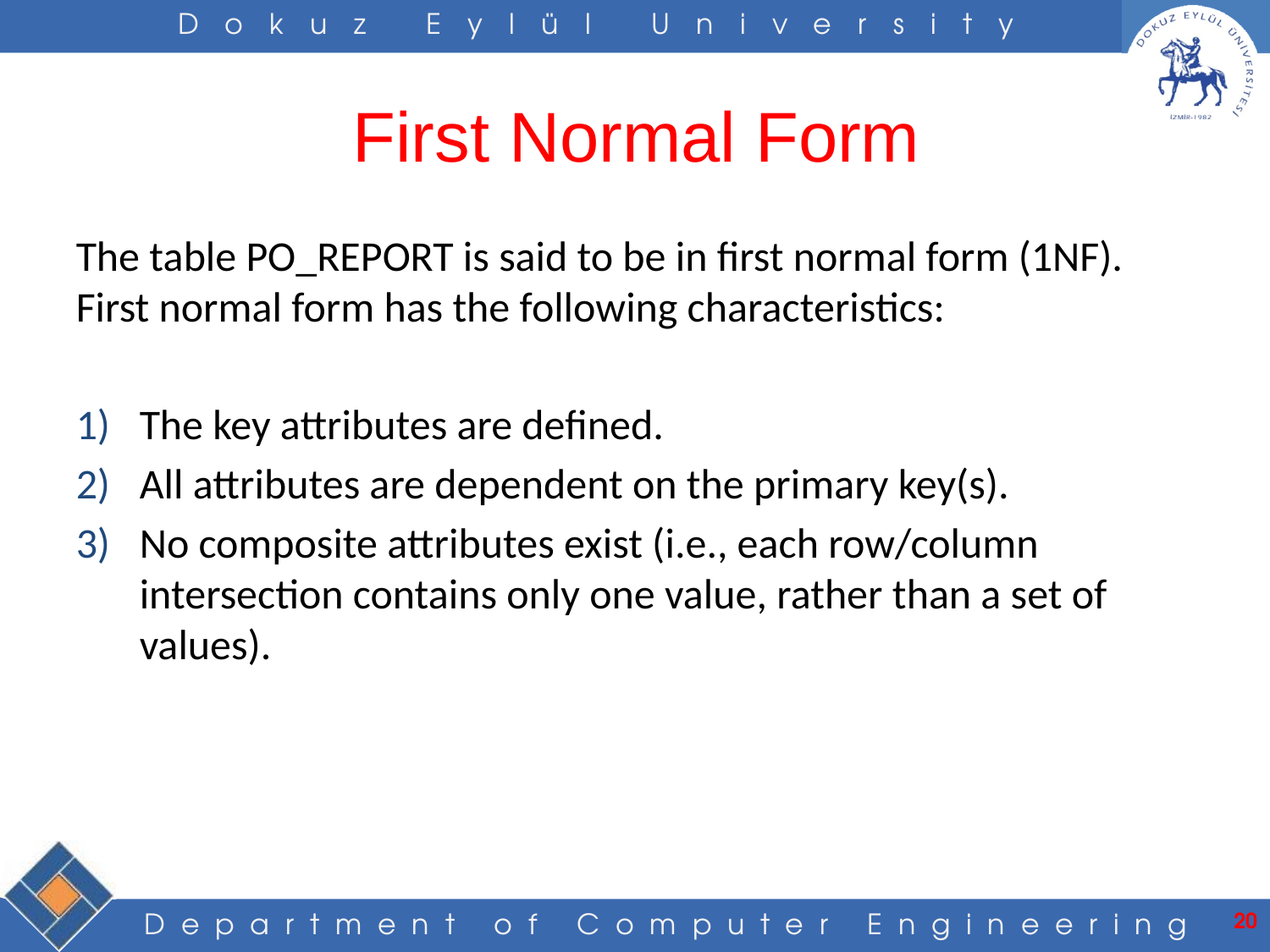

# First Normal Form
The table PO_REPORT is said to be in first normal form (1NF). First normal form has the following characteristics:

The key attributes are defined.
All attributes are dependent on the primary key(s).
No composite attributes exist (i.e., each row/column intersection contains only one value, rather than a set of values).

20